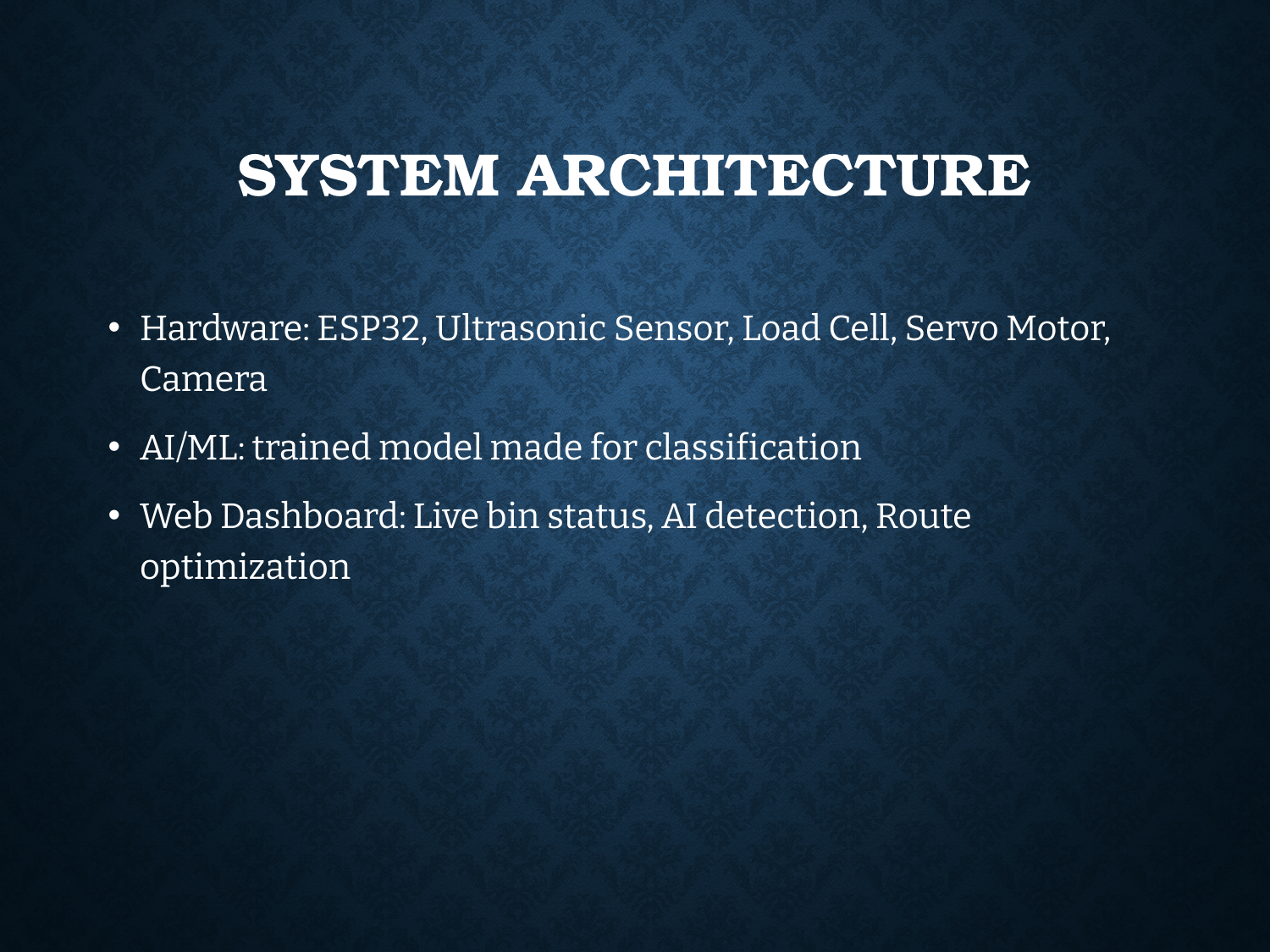

# System Architecture
Hardware: ESP32, Ultrasonic Sensor, Load Cell, Servo Motor, Camera
AI/ML: trained model made for classification
Web Dashboard: Live bin status, AI detection, Route optimization